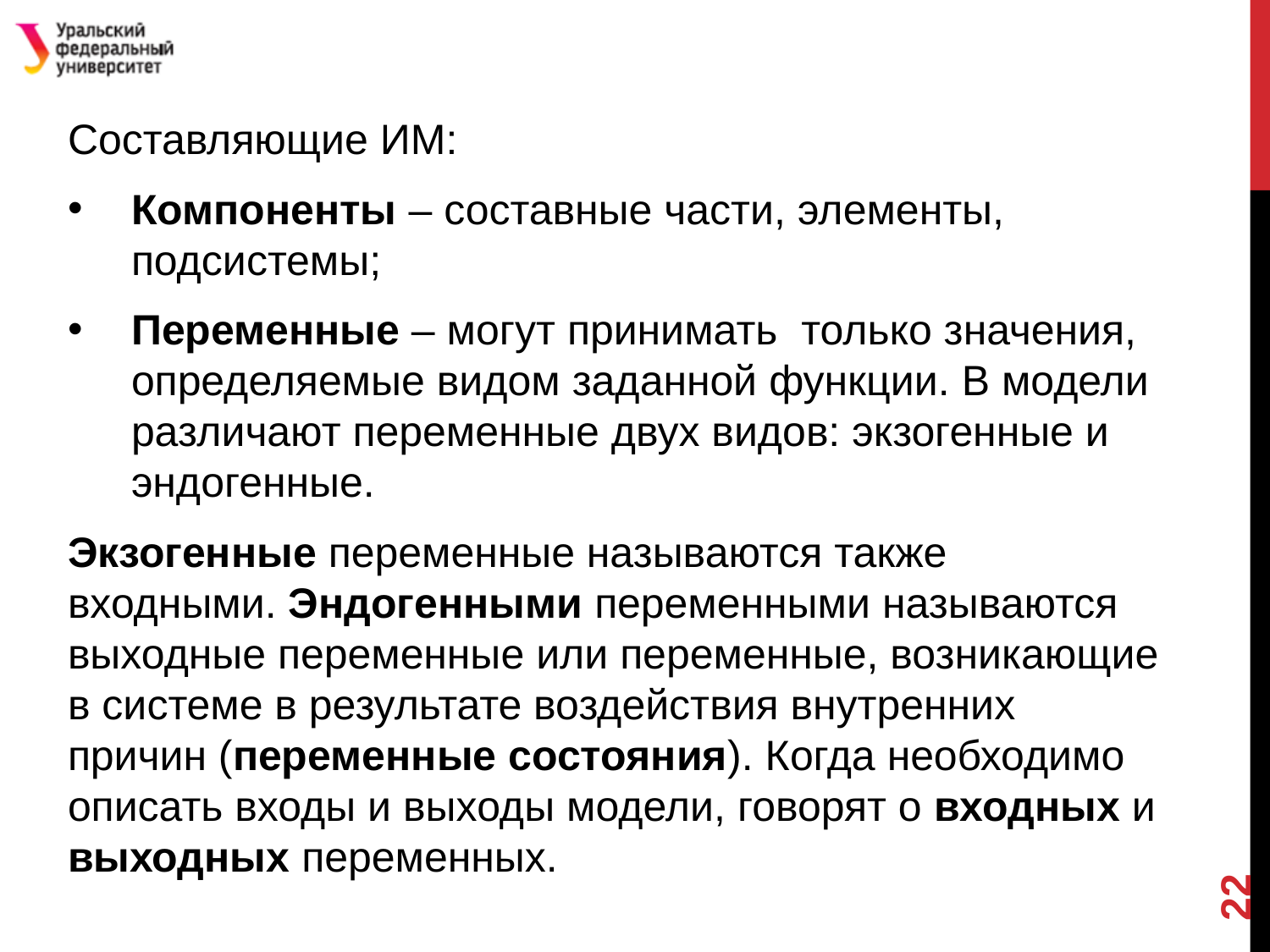

#
Составляющие ИМ:
Компоненты – составные части, элементы, подсистемы;
Переменные – могут принимать  только значения, определяемые видом заданной функции. В модели различают переменные двух видов: экзогенные и эндогенные.
Экзогенные переменные называются также входными. Эндогенными переменными называются выходные переменные или переменные, возникающие в системе в результате воздействия внутренних причин (переменные состояния). Когда необходимо описать входы и выходы модели, говорят о входных и выходных переменных.

22